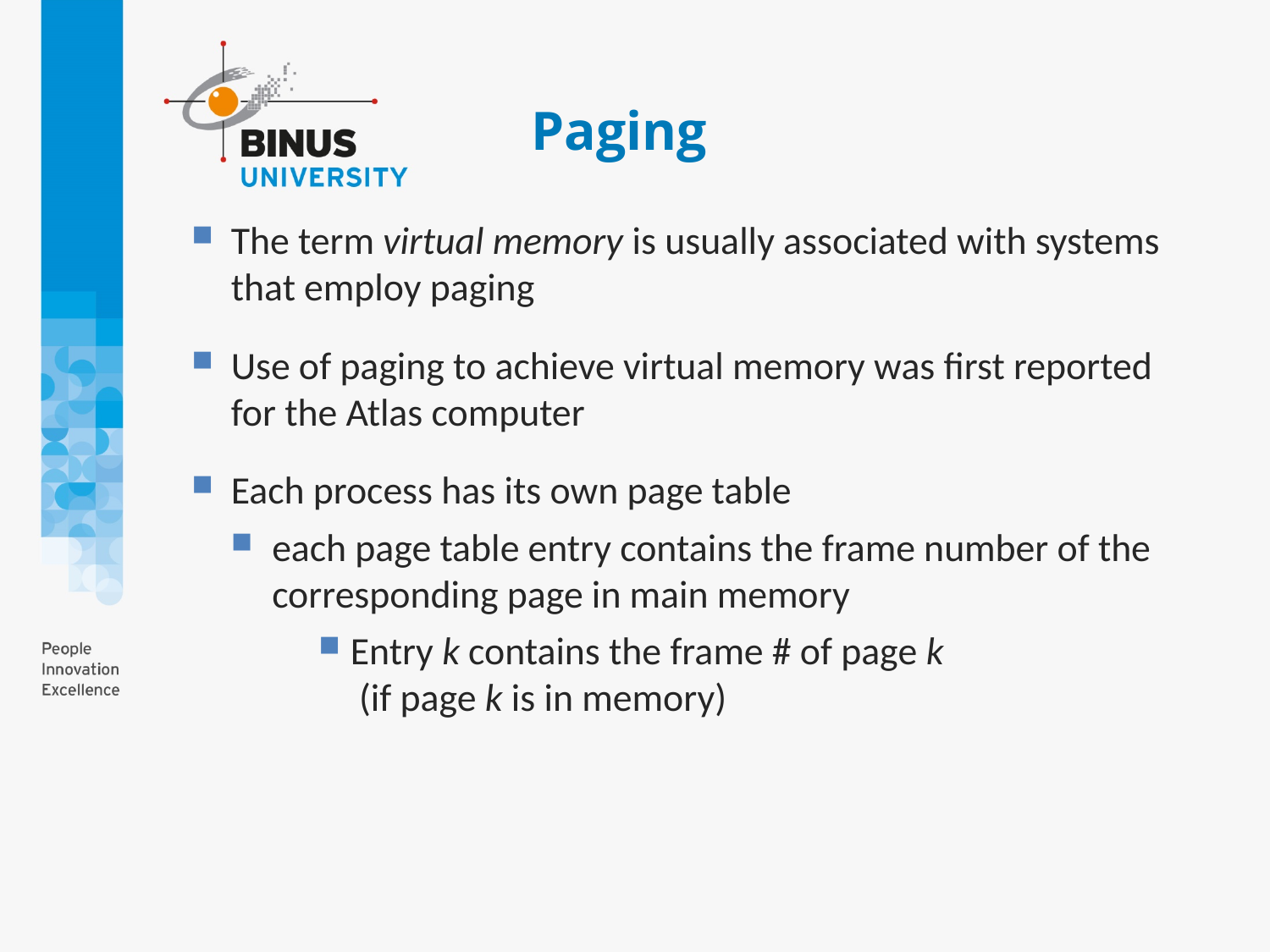

# Paging
The term virtual memory is usually associated with systems that employ paging
Use of paging to achieve virtual memory was first reported for the Atlas computer
Each process has its own page table
each page table entry contains the frame number of the corresponding page in main memory
Entry k contains the frame # of page k
 (if page k is in memory)